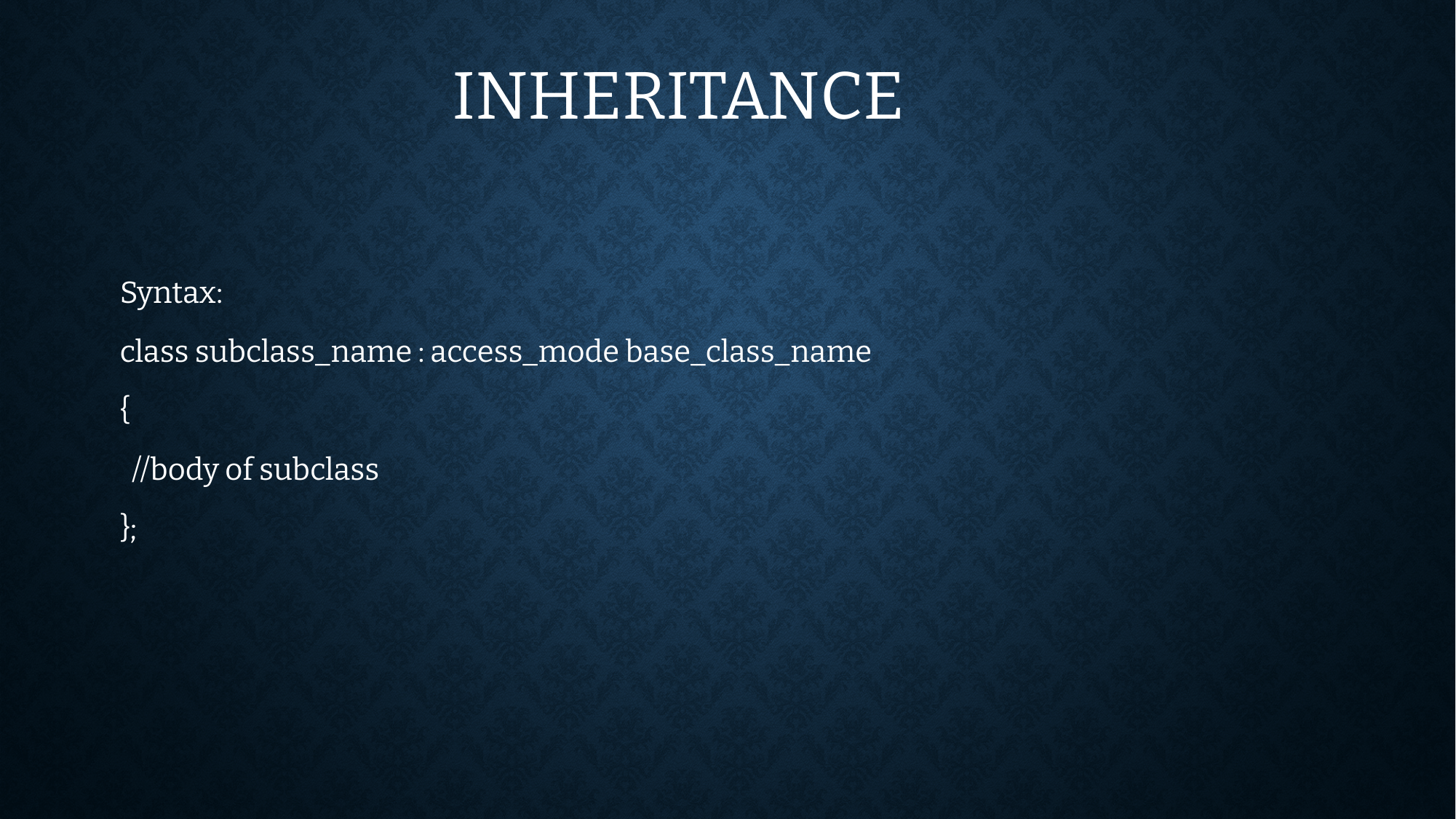

INHERITANCE

Syntax:
class subclass_name : access_mode base_class_name
{
  //body of subclass
};